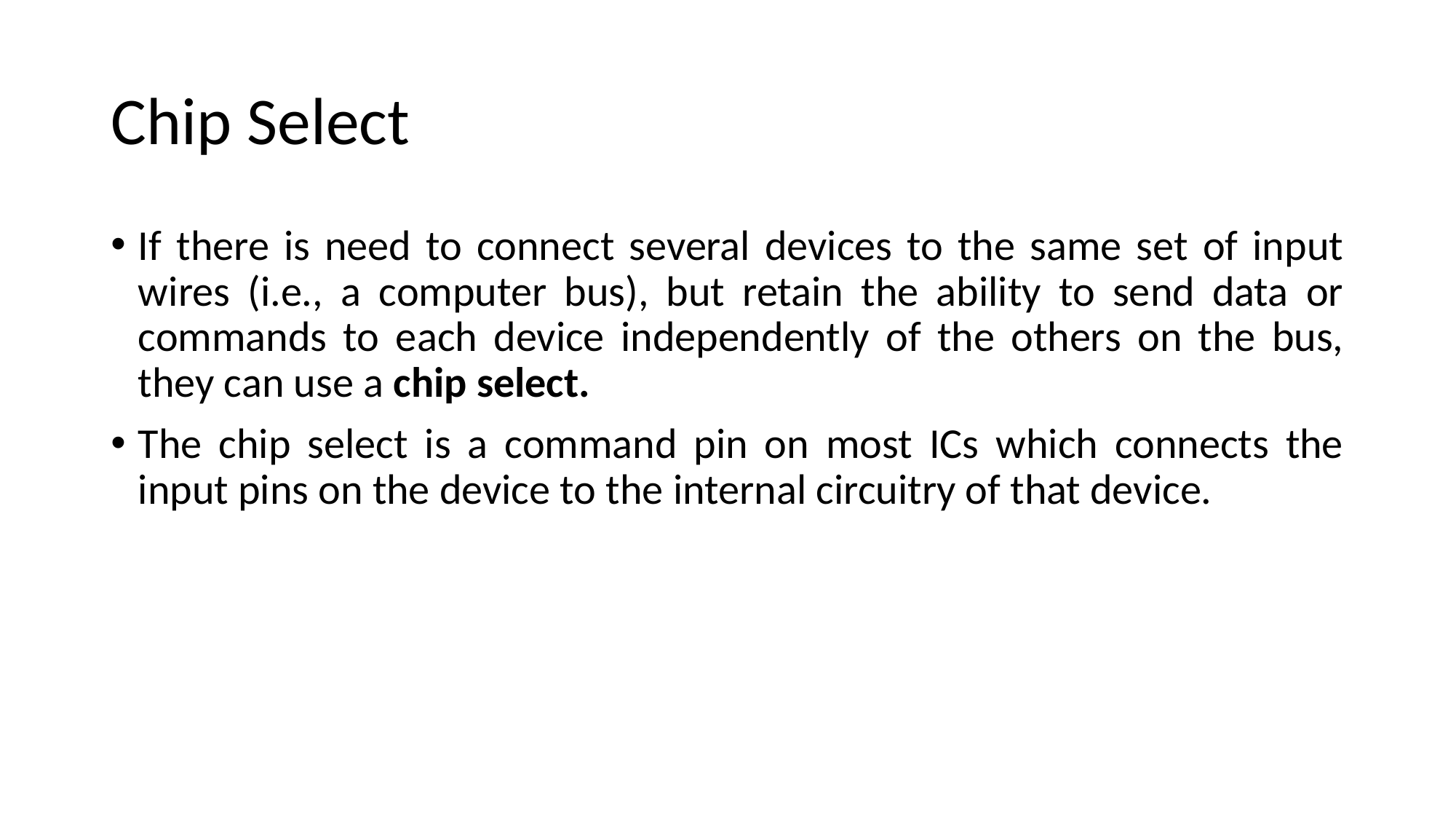

# Chip Select
If there is need to connect several devices to the same set of input wires (i.e., a computer bus), but retain the ability to send data or commands to each device independently of the others on the bus, they can use a chip select.
The chip select is a command pin on most ICs which connects the input pins on the device to the internal circuitry of that device.